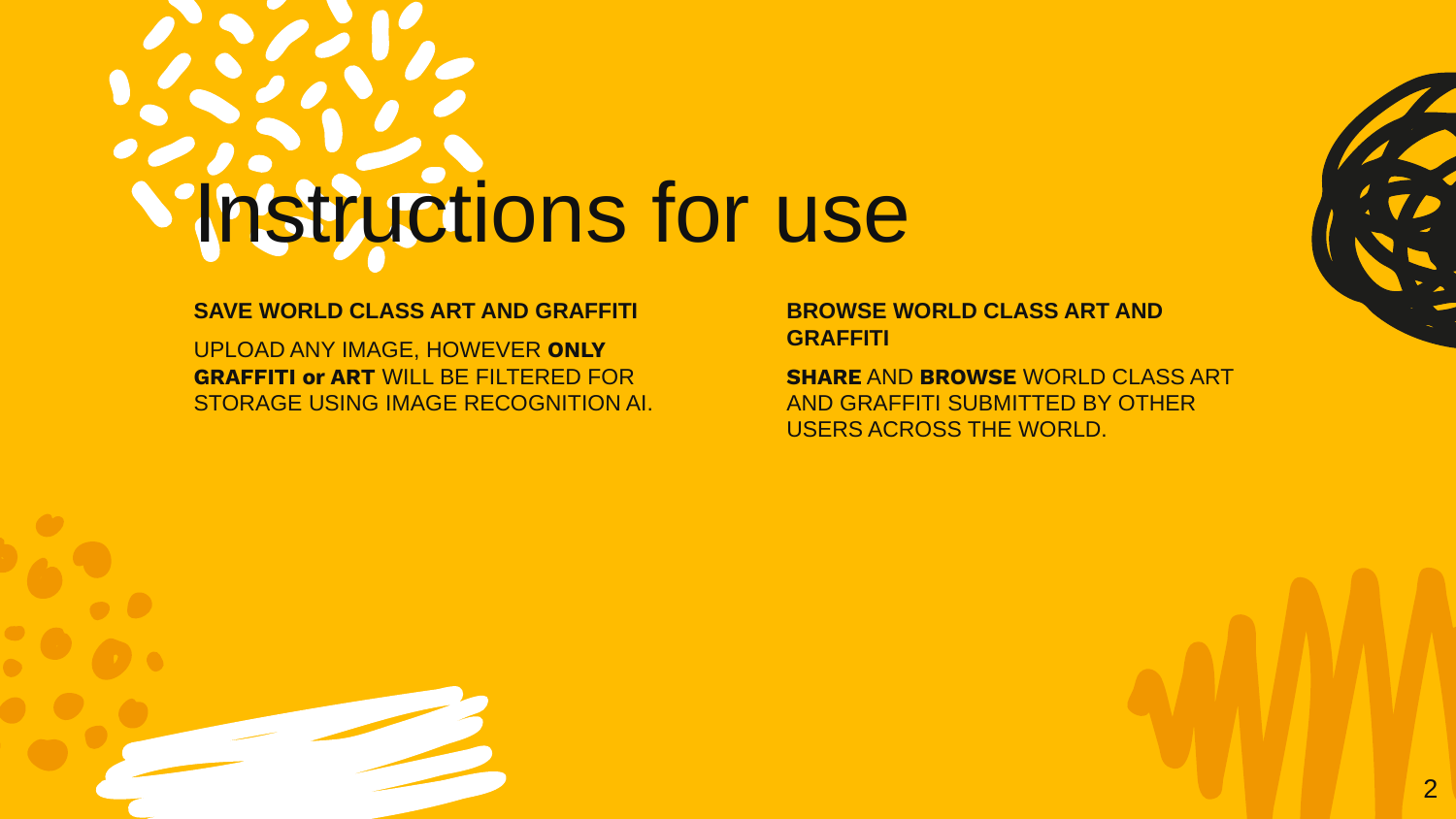

# Instructions for use
SAVE WORLD CLASS ART AND GRAFFITI
UPLOAD ANY IMAGE, HOWEVER ONLY GRAFFITI or ART WILL BE FILTERED FOR STORAGE USING IMAGE RECOGNITION AI.

BROWSE WORLD CLASS ART AND GRAFFITI
SHARE AND BROWSE WORLD CLASS ART AND GRAFFITI SUBMITTED BY OTHER USERS ACROSS THE WORLD.

2